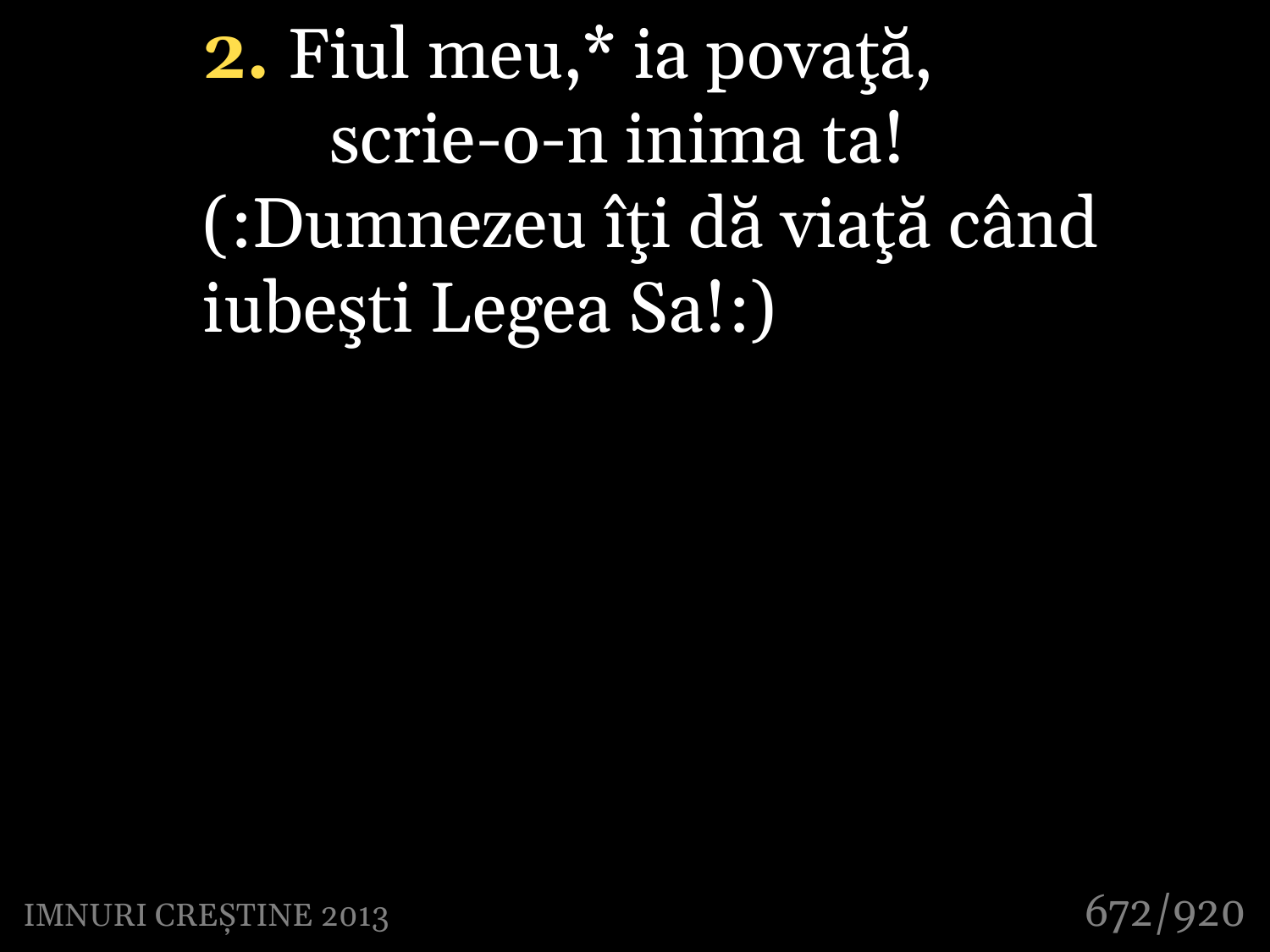

2. Fiul meu,* ia povaţă,
	scrie-o-n inima ta!
(:Dumnezeu îţi dă viaţă când iubeşti Legea Sa!:)
672/920
IMNURI CREȘTINE 2013